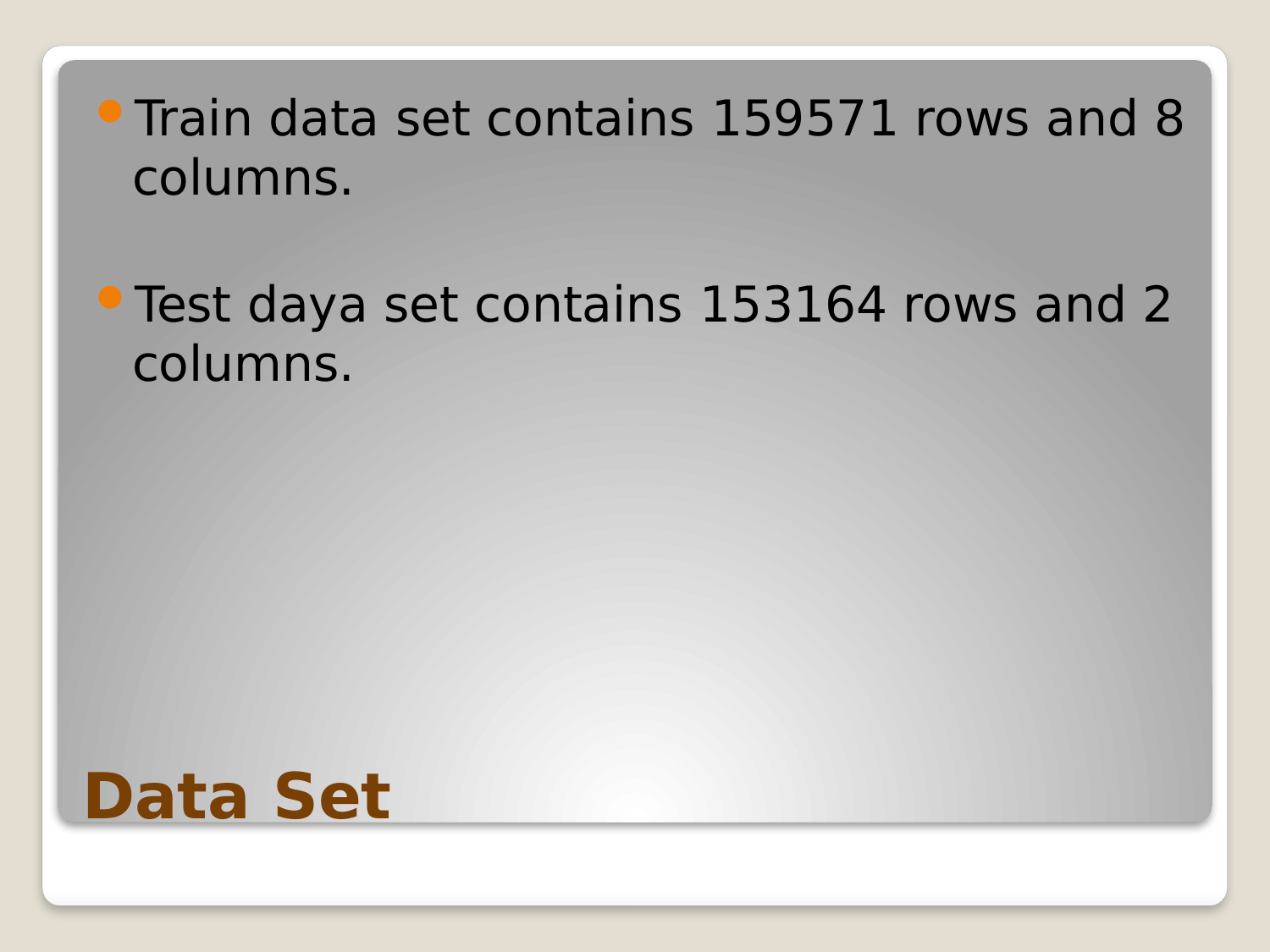

Train data set contains 159571 rows and 8 columns.

Test daya set contains 153164 rows and 2 columns.
# Data Set